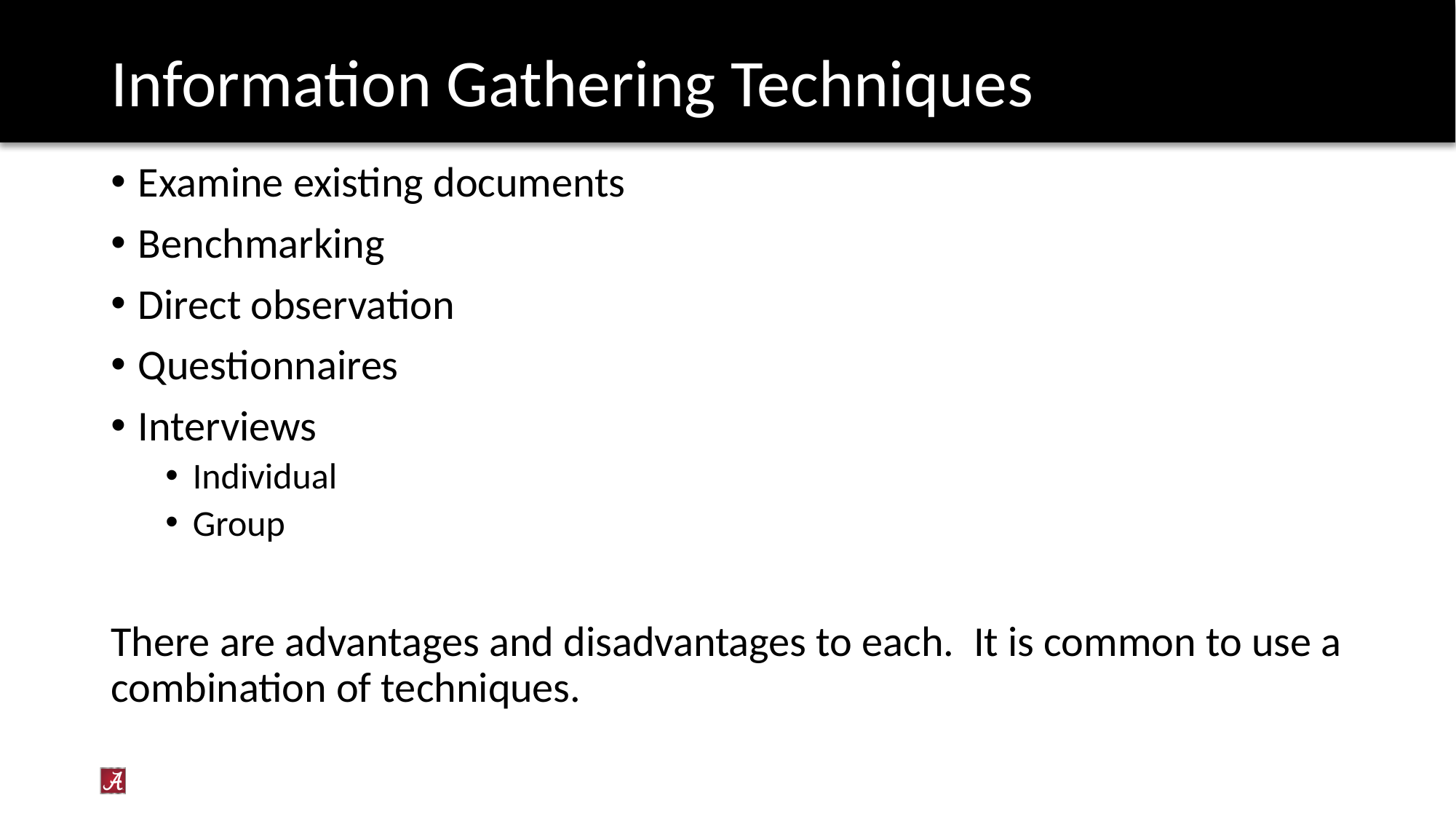

# Information Gathering Techniques
Examine existing documents
Benchmarking
Direct observation
Questionnaires
Interviews
Individual
Group

There are advantages and disadvantages to each.  It is common to use a combination of techniques.